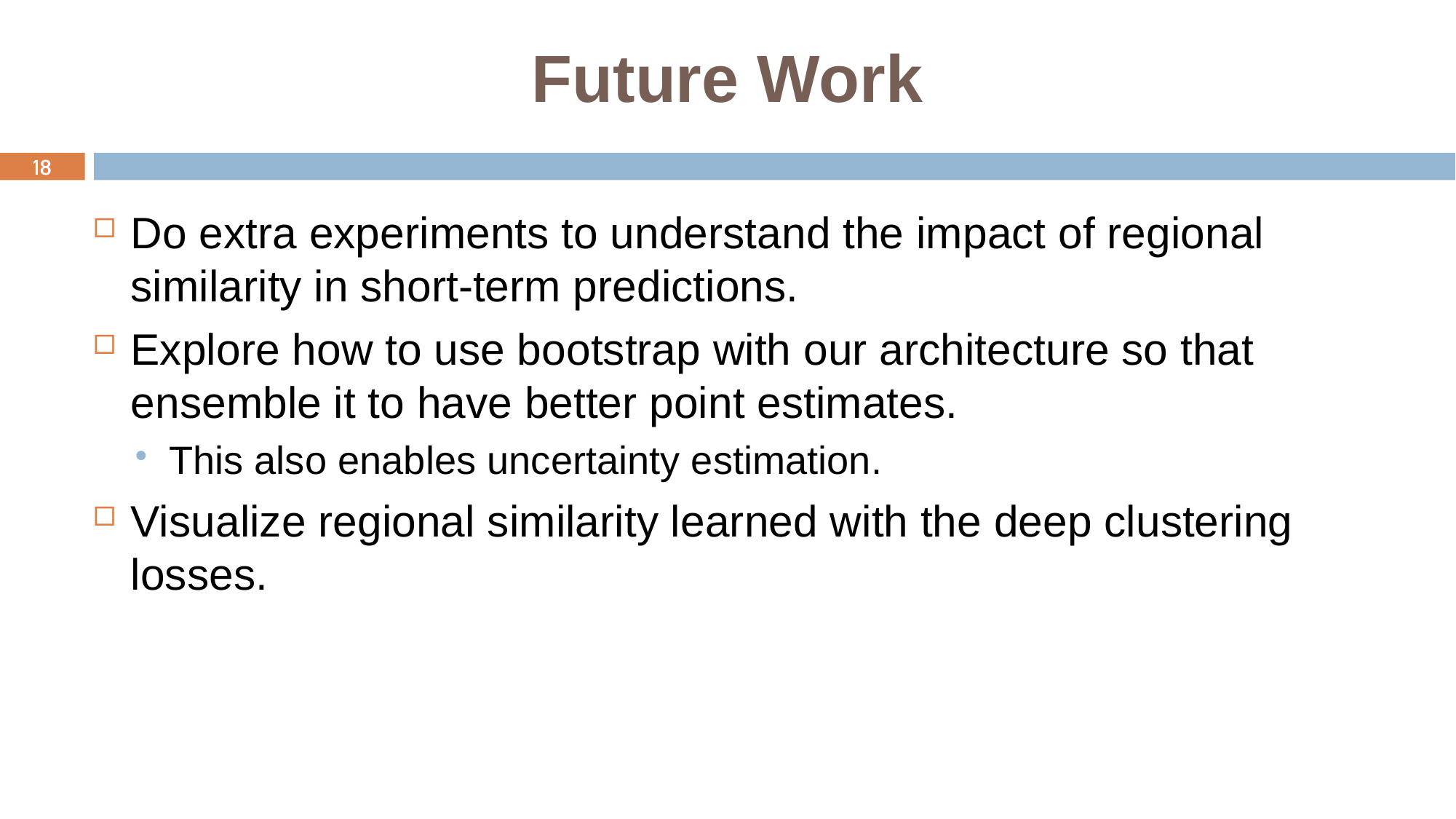

# Future Work
18
Do extra experiments to understand the impact of regional similarity in short-term predictions.
Explore how to use bootstrap with our architecture so that ensemble it to have better point estimates.
This also enables uncertainty estimation.
Visualize regional similarity learned with the deep clustering losses.